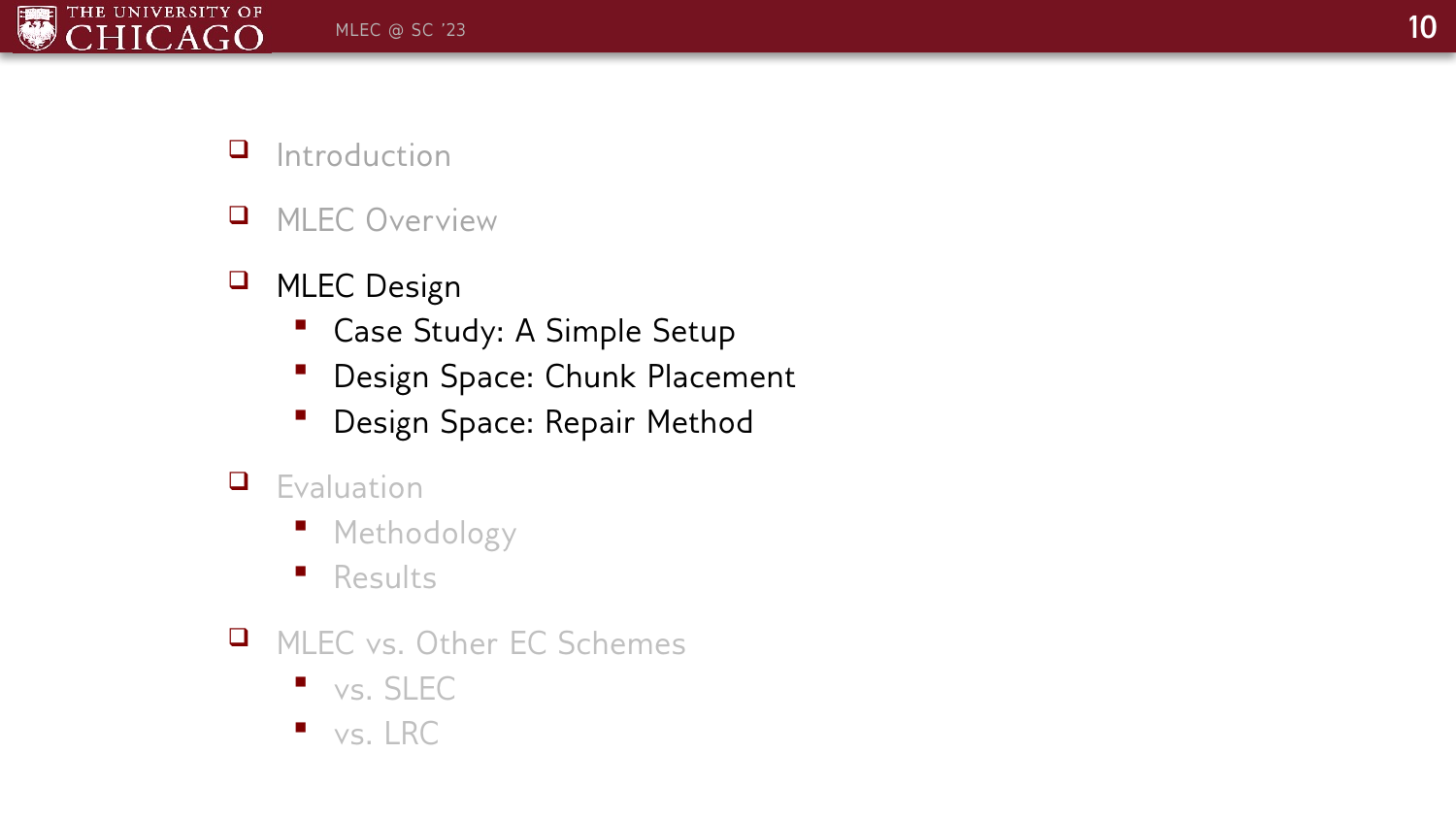

10
MLEC @ SC ’23
Introduction
MLEC Overview
MLEC Design
Case Study: A Simple Setup
Design Space: Chunk Placement
Design Space: Repair Method
Evaluation
Methodology
Results
MLEC vs. Other EC Schemes
vs. SLEC
vs. LRC